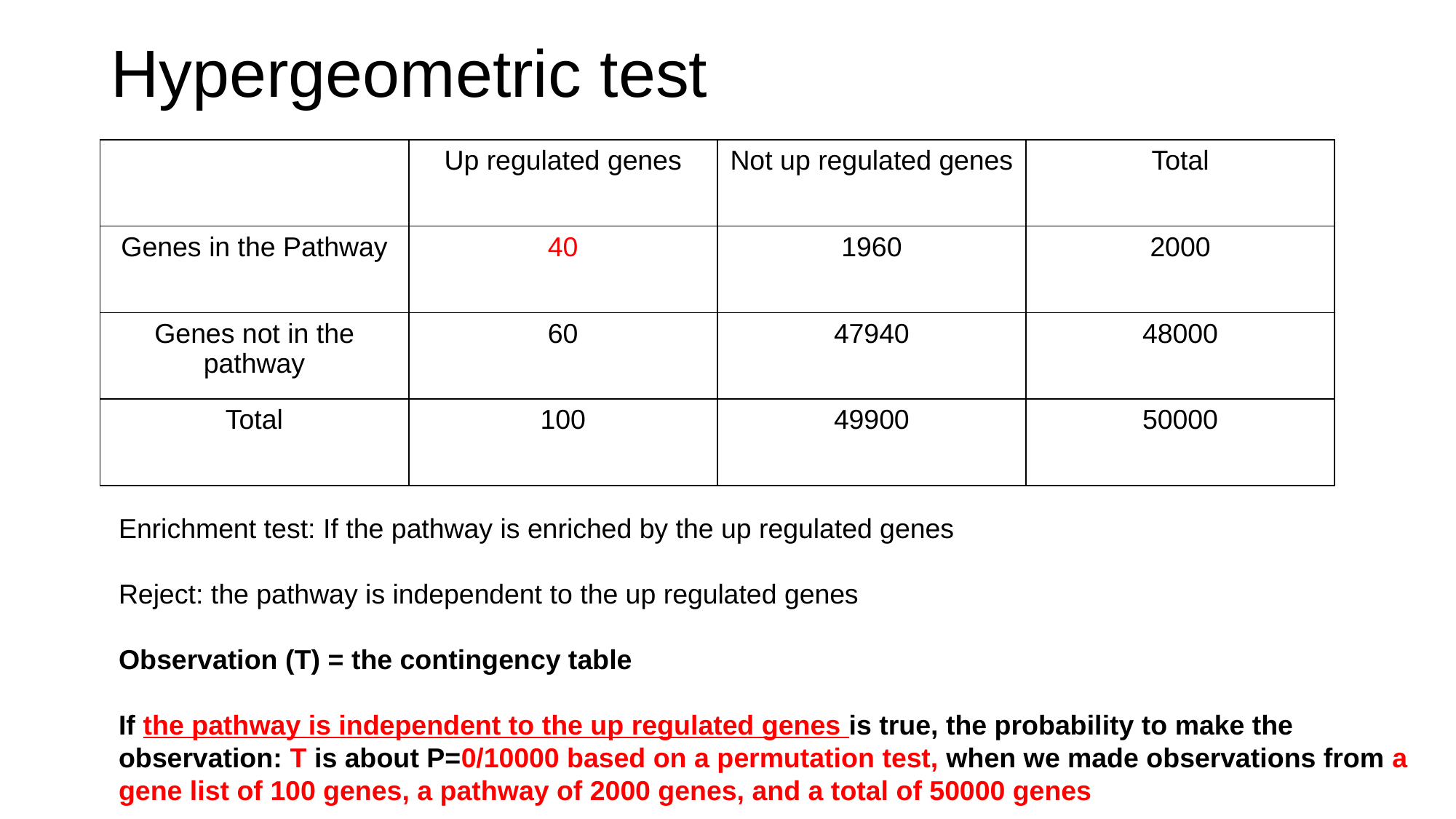

# Hypergeometric test
|  | Up regulated genes | Not up regulated genes | Total |
| --- | --- | --- | --- |
| Genes in the Pathway | 40 | 1960 | 2000 |
| Genes not in the pathway | 60 | 47940 | 48000 |
| Total | 100 | 49900 | 50000 |
Enrichment test: If the pathway is enriched by the up regulated genes

Reject: the pathway is independent to the up regulated genes

Observation (T) = the contingency table

If the pathway is independent to the up regulated genes is true, the probability to make the observation: T is about P=0/10000 based on a permutation test, when we made observations from a gene list of 100 genes, a pathway of 2000 genes, and a total of 50000 genes